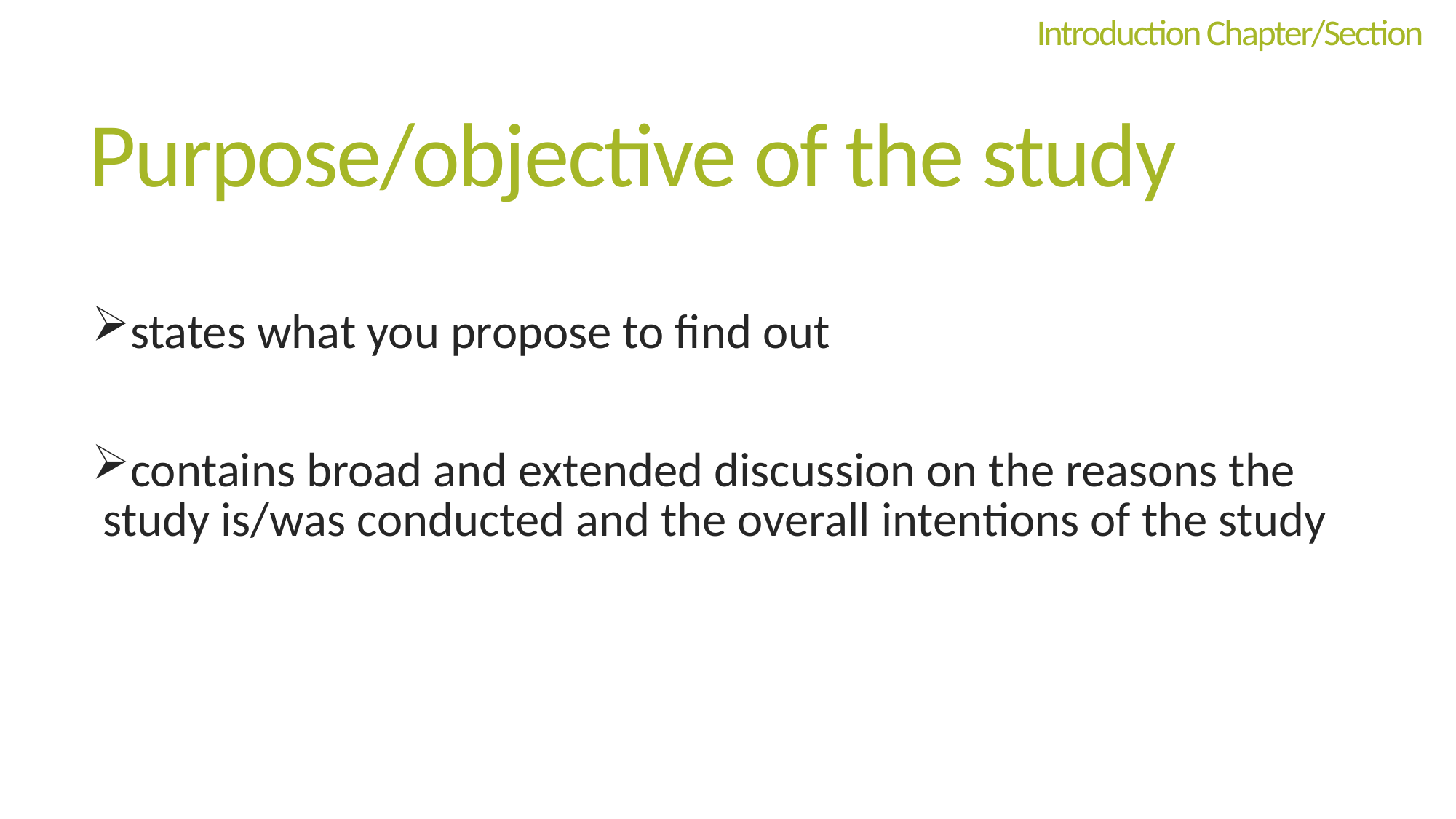

Introduction Chapter/Section
# Purpose/objective of the study

states what you propose to find out

contains broad and extended discussion on the reasons the study is/was conducted and the overall intentions of the study